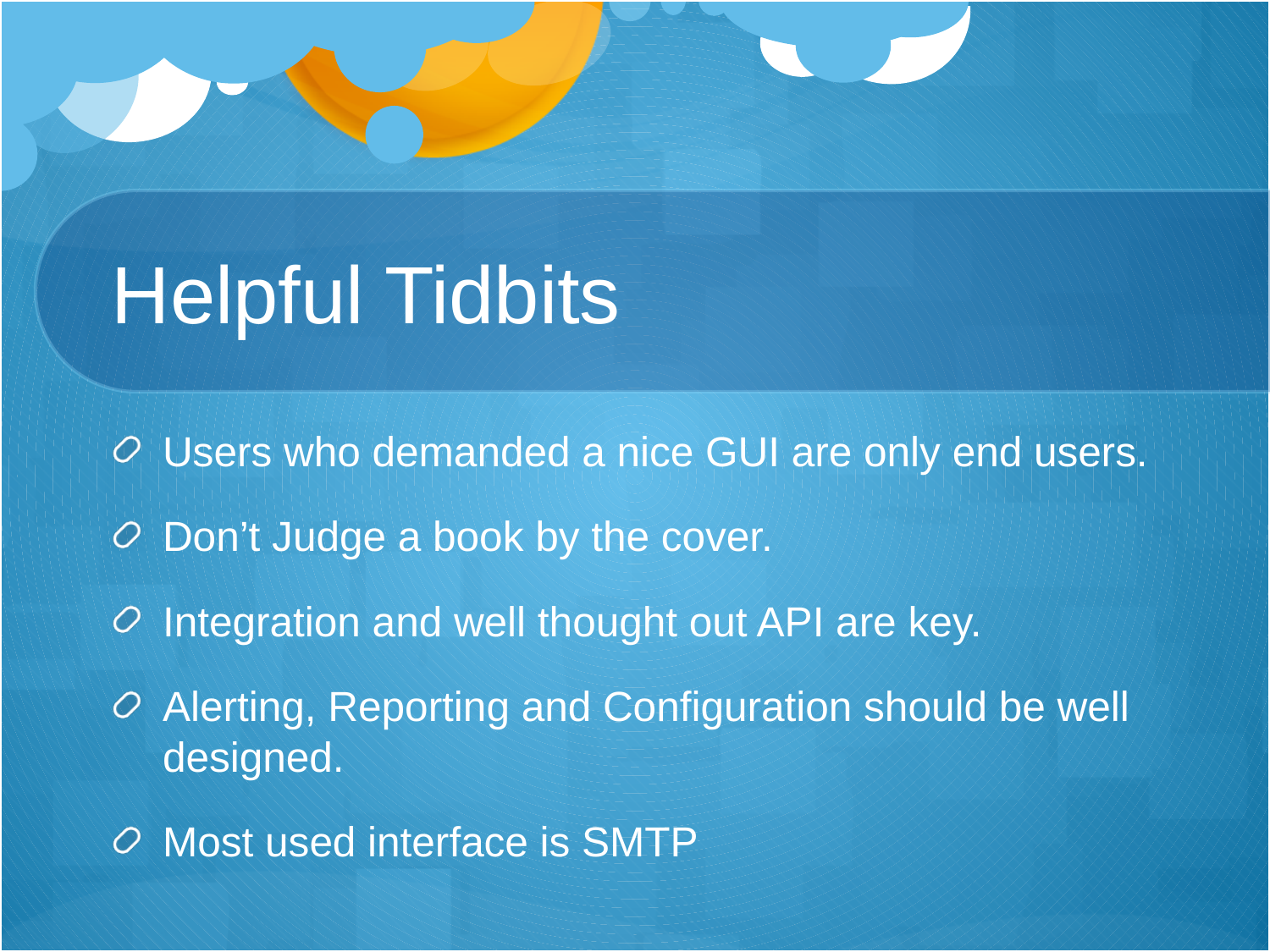

# Helpful Tidbits
Users who demanded a nice GUI are only end users.
Don’t Judge a book by the cover.
Integration and well thought out API are key.
Alerting, Reporting and Configuration should be well designed.
Most used interface is SMTP